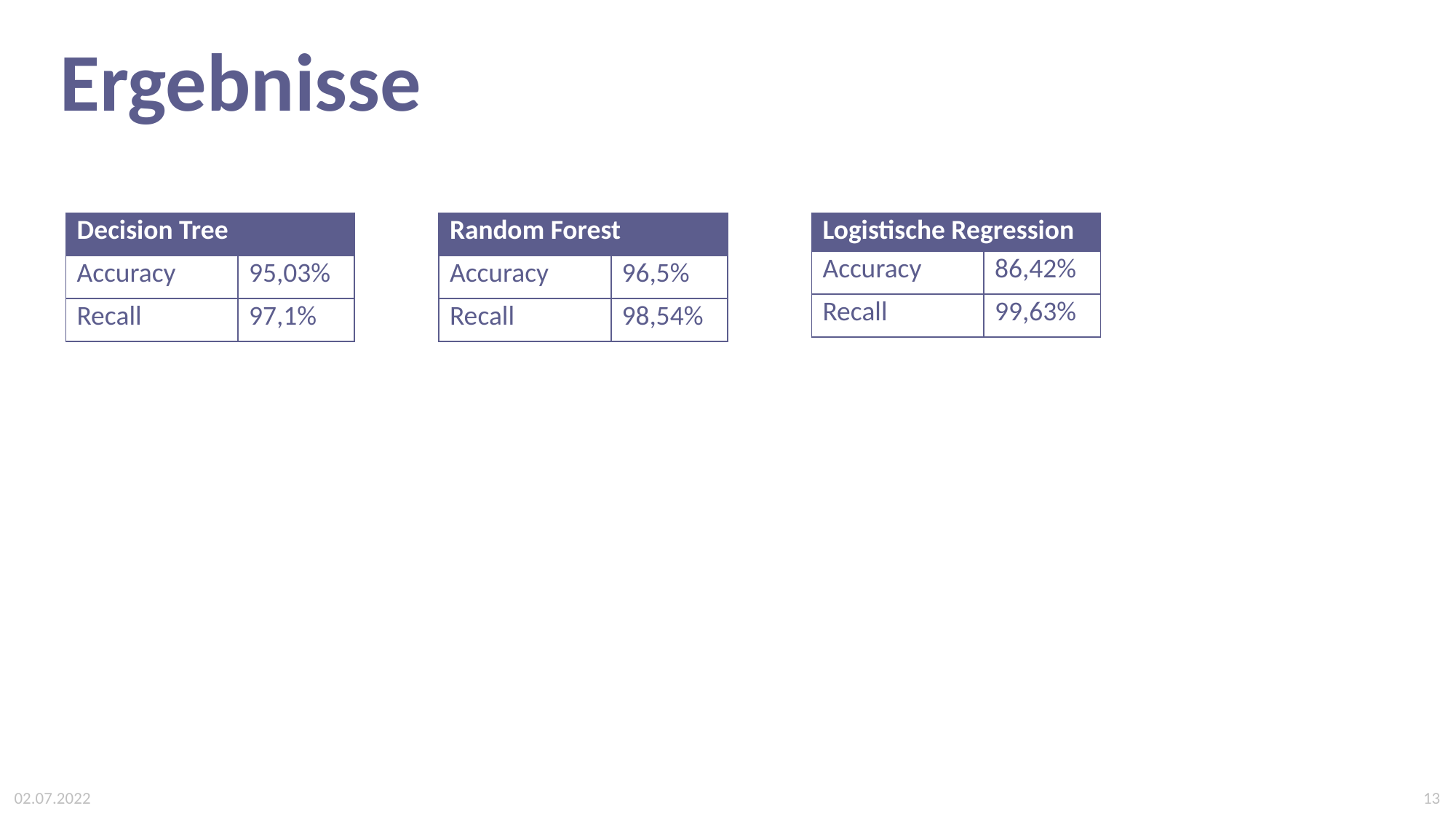

Ergebnisse
| Decision Tree |  |
| --- | --- |
| Accuracy | 95,03% |
| Recall | 97,1% |
| Random Forest |  |
| --- | --- |
| Accuracy | 96,5% |
| Recall | 98,54% |
| Logistische Regression |  |
| --- | --- |
| Accuracy | 86,42% |
| Recall | 99,63% |
13
02.07.2022